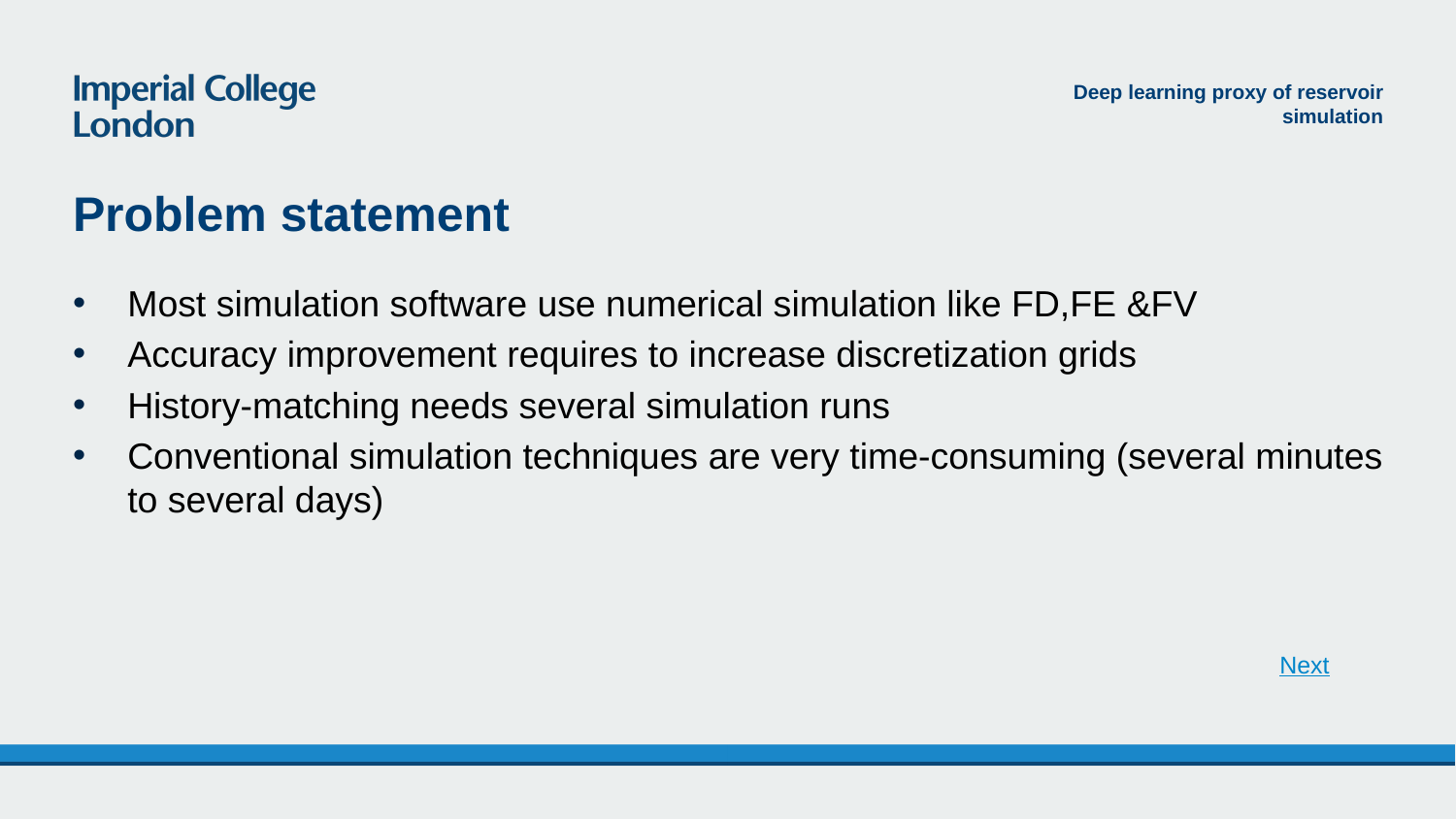

Deep learning proxy of reservoir simulation

# Problem statement
Most simulation software use numerical simulation like FD,FE &FV
Accuracy improvement requires to increase discretization grids
History-matching needs several simulation runs
Conventional simulation techniques are very time-consuming (several minutes to several days)

Next